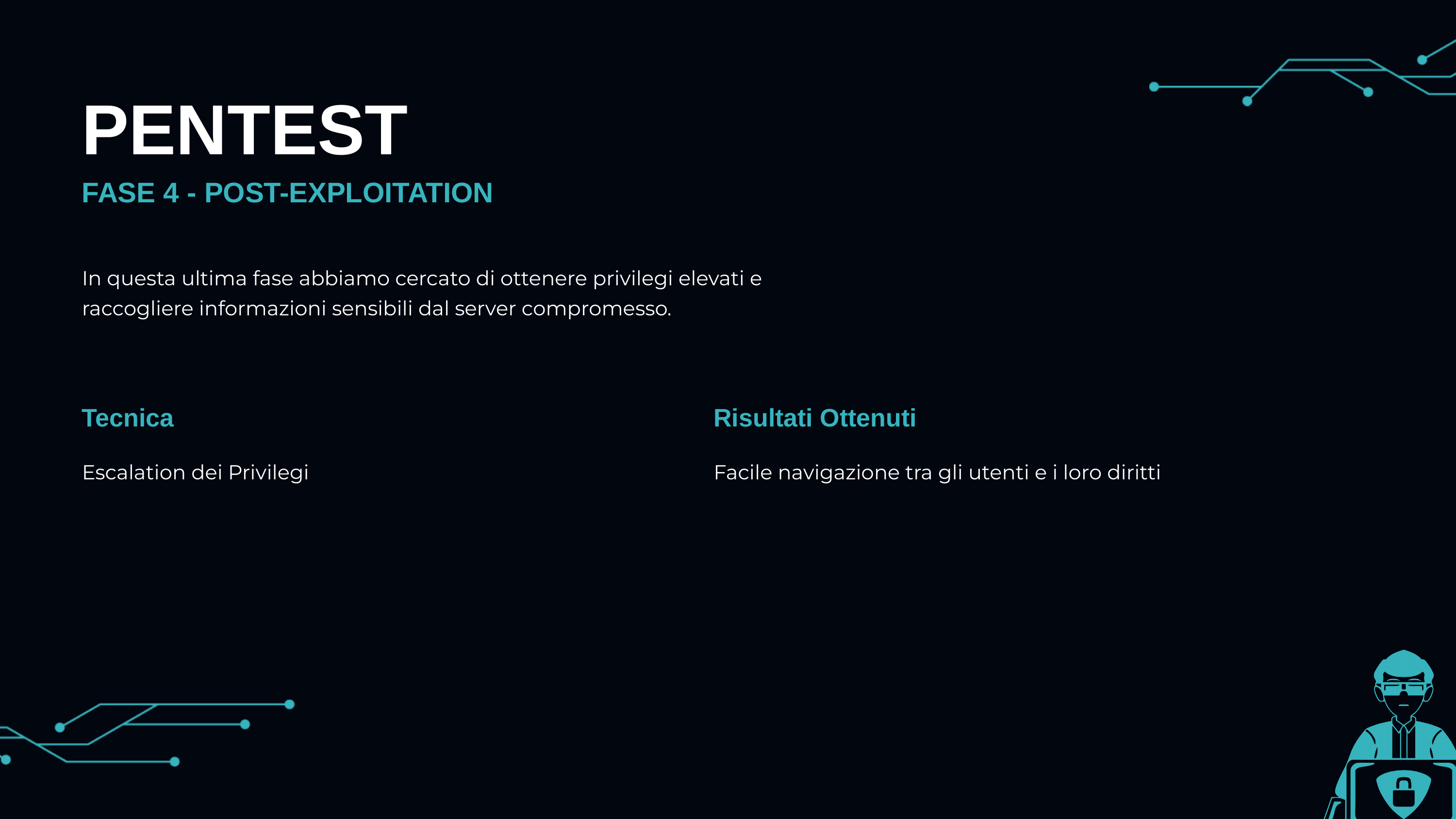

PENTEST
FASE 4 - POST-EXPLOITATION
In questa ultima fase abbiamo cercato di ottenere privilegi elevati e raccogliere informazioni sensibili dal server compromesso.

Tecnica
Risultati Ottenuti
Escalation dei Privilegi
Facile navigazione tra gli utenti e i loro diritti